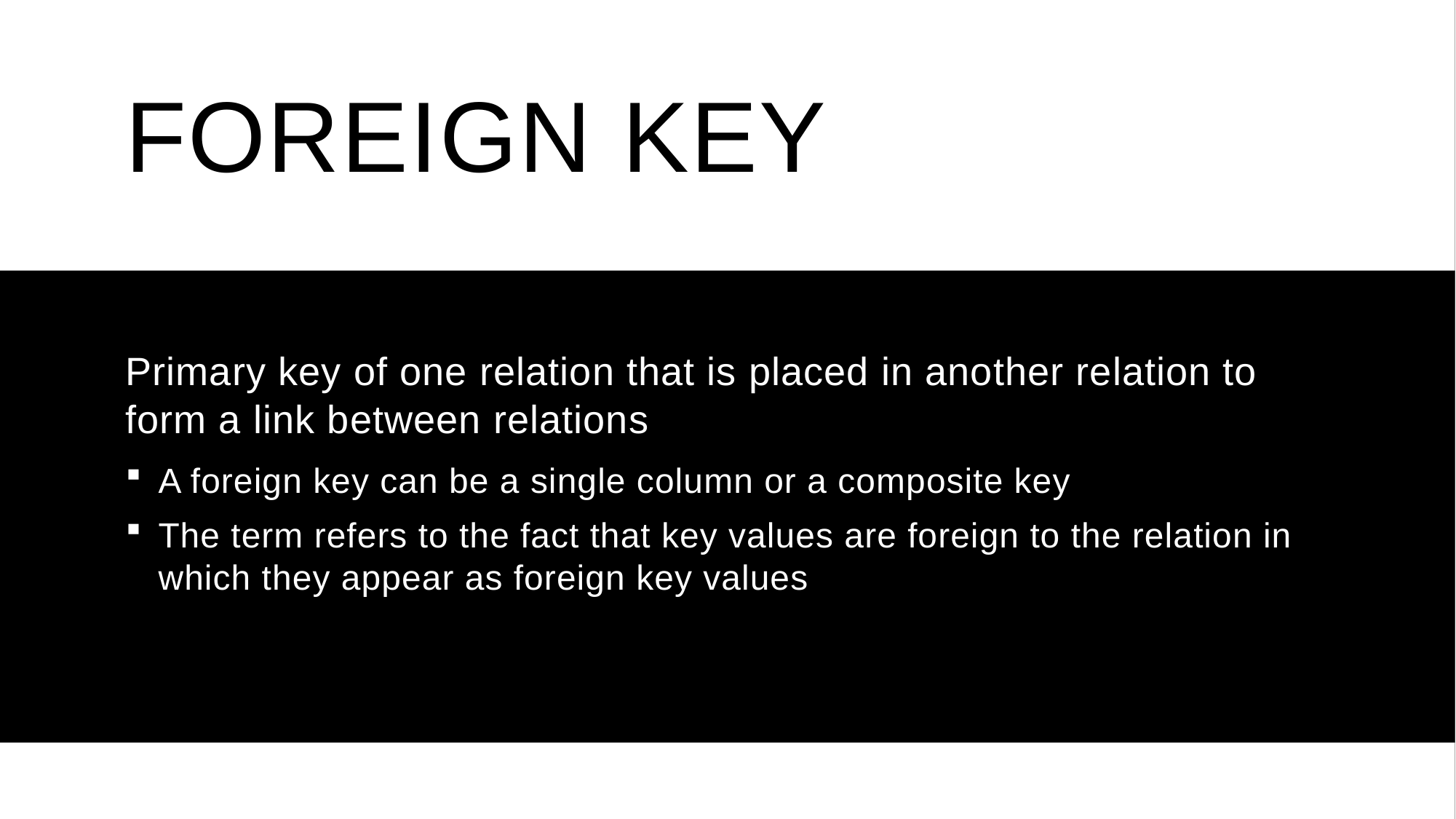

# Foreign Key

Primary key of one relation that is placed in another relation to form a link between relations
A foreign key can be a single column or a composite key
The term refers to the fact that key values are foreign to the relation in which they appear as foreign key values